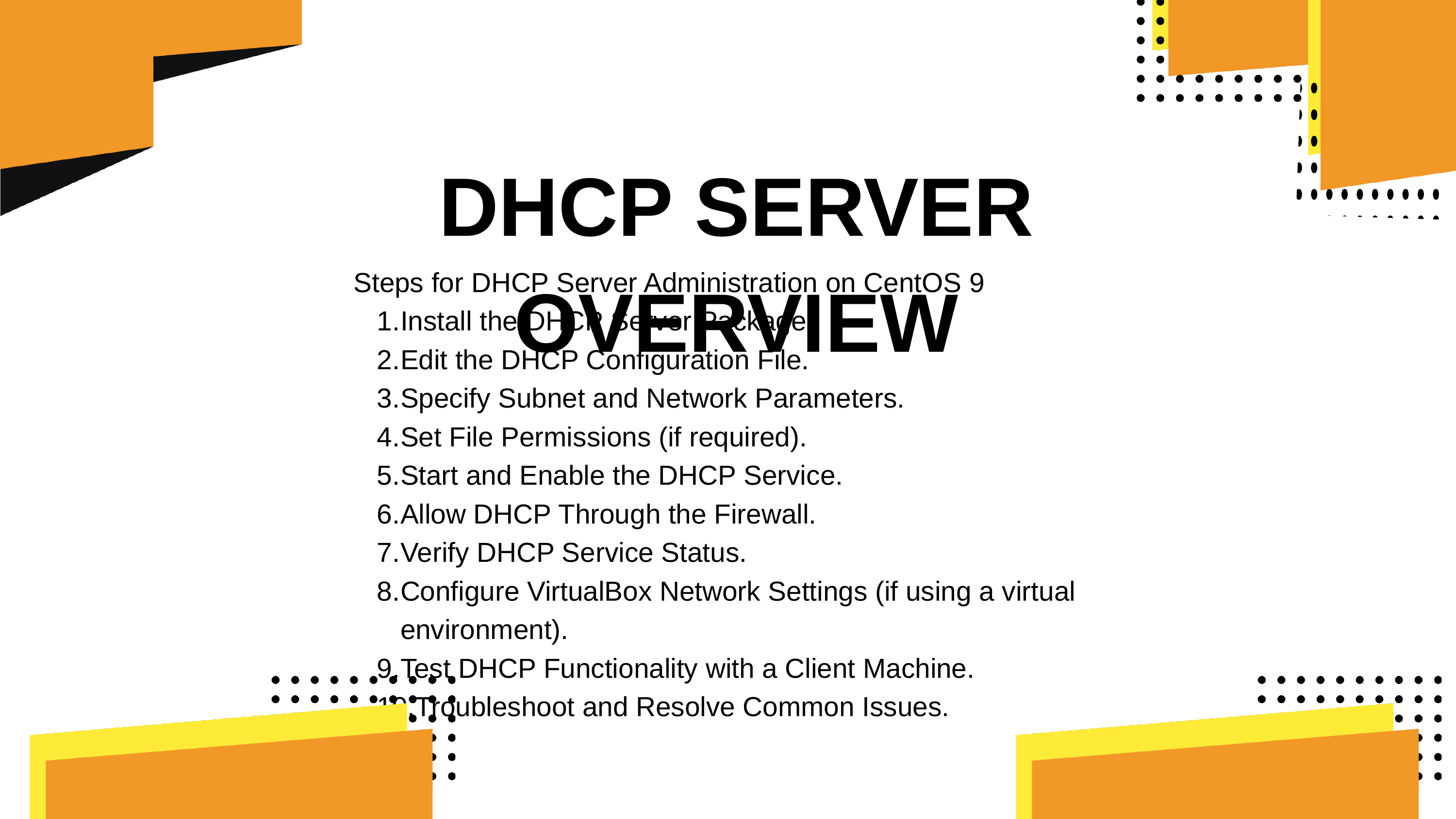

DHCP SERVER OVERVIEW

Steps for DHCP Server Administration on CentOS 9
Install the DHCP Server Package.
Edit the DHCP Configuration File.
Specify Subnet and Network Parameters.
Set File Permissions (if required).
Start and Enable the DHCP Service.
Allow DHCP Through the Firewall.
Verify DHCP Service Status.
Configure VirtualBox Network Settings (if using a virtual environment).
Test DHCP Functionality with a Client Machine.
Troubleshoot and Resolve Common Issues.